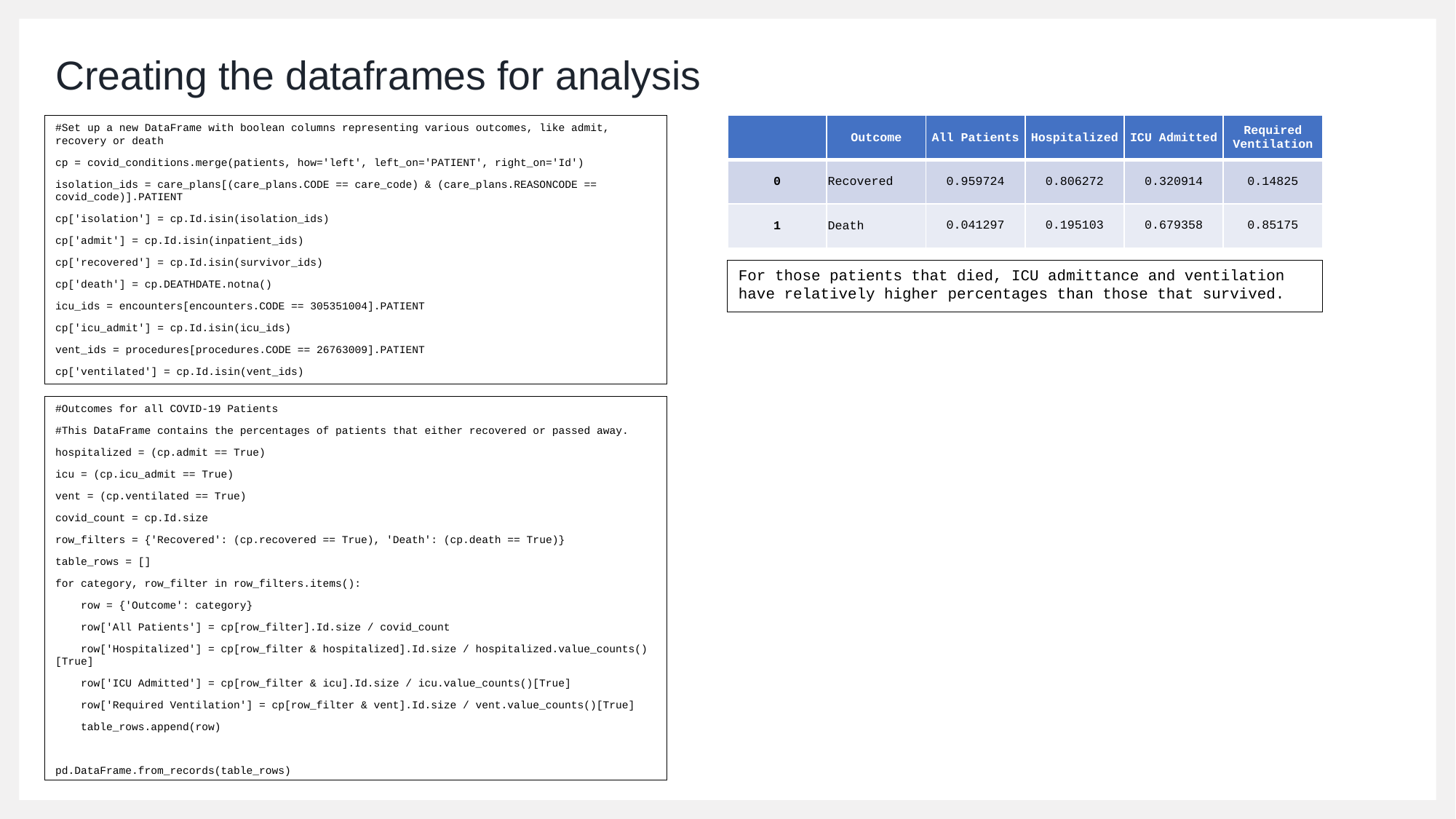

# Creating the dataframes for analysis
#Set up a new DataFrame with boolean columns representing various outcomes, like admit, recovery or death
cp = covid_conditions.merge(patients, how='left', left_on='PATIENT', right_on='Id')
isolation_ids = care_plans[(care_plans.CODE == care_code) & (care_plans.REASONCODE == covid_code)].PATIENT
cp['isolation'] = cp.Id.isin(isolation_ids)
cp['admit'] = cp.Id.isin(inpatient_ids)
cp['recovered'] = cp.Id.isin(survivor_ids)
cp['death'] = cp.DEATHDATE.notna()
icu_ids = encounters[encounters.CODE == 305351004].PATIENT
cp['icu_admit'] = cp.Id.isin(icu_ids)
vent_ids = procedures[procedures.CODE == 26763009].PATIENT
cp['ventilated'] = cp.Id.isin(vent_ids)
|  | Outcome | All Patients | Hospitalized | ICU Admitted | Required Ventilation |
| --- | --- | --- | --- | --- | --- |
| 0 | Recovered | 0.959724 | 0.806272 | 0.320914 | 0.14825 |
| 1 | Death | 0.041297 | 0.195103 | 0.679358 | 0.85175 |
For those patients that died, ICU admittance and ventilation have relatively higher percentages than those that survived.
#Outcomes for all COVID-19 Patients
#This DataFrame contains the percentages of patients that either recovered or passed away.
hospitalized = (cp.admit == True)
icu = (cp.icu_admit == True)
vent = (cp.ventilated == True)
covid_count = cp.Id.size
row_filters = {'Recovered': (cp.recovered == True), 'Death': (cp.death == True)}
table_rows = []
for category, row_filter in row_filters.items():
    row = {'Outcome': category}
    row['All Patients'] = cp[row_filter].Id.size / covid_count
    row['Hospitalized'] = cp[row_filter & hospitalized].Id.size / hospitalized.value_counts()[True]
    row['ICU Admitted'] = cp[row_filter & icu].Id.size / icu.value_counts()[True]
    row['Required Ventilation'] = cp[row_filter & vent].Id.size / vent.value_counts()[True]
    table_rows.append(row)

pd.DataFrame.from_records(table_rows)